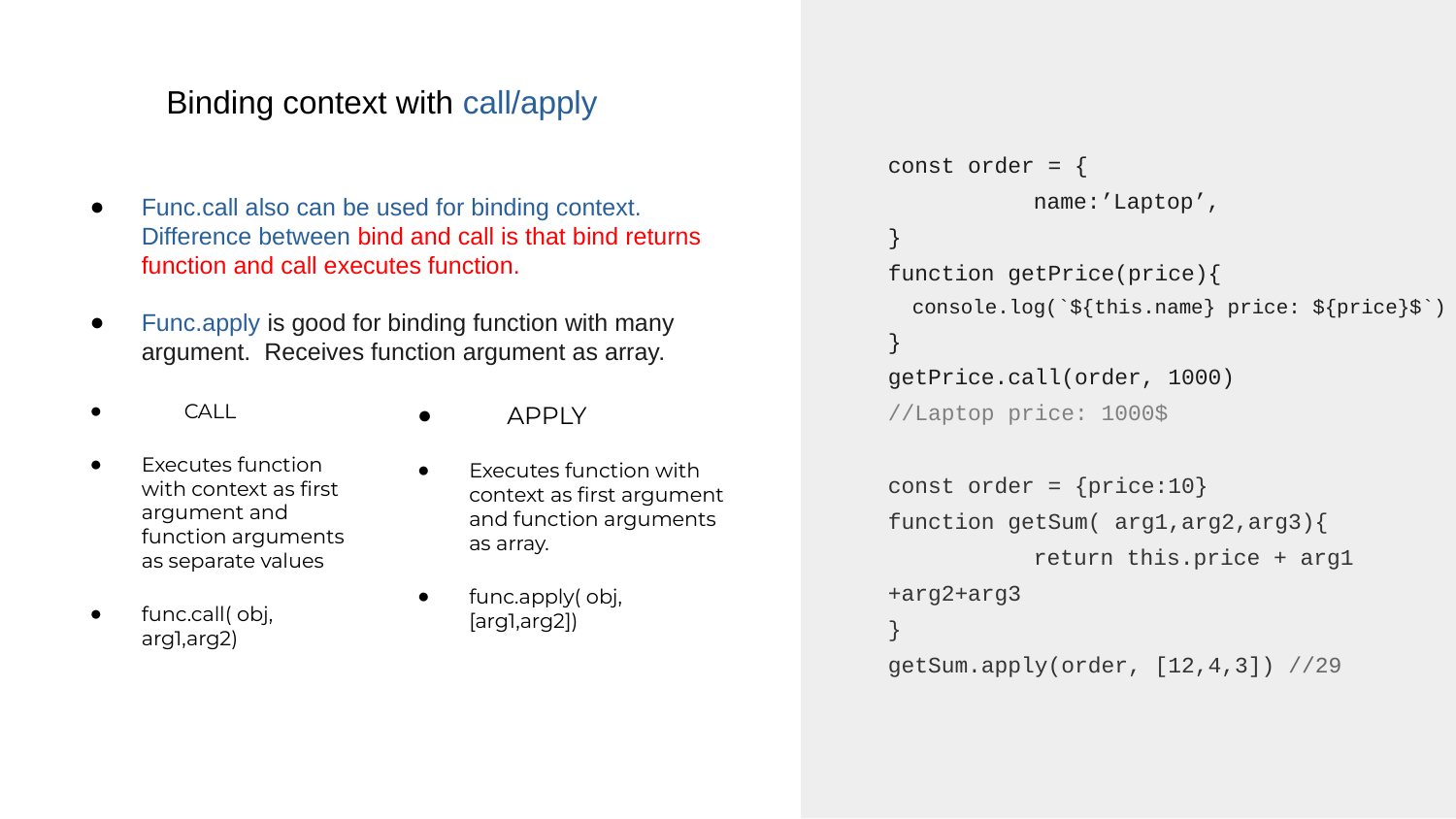

const order = {
	name:’Laptop’,
}
function getPrice(price){
  console.log(`${this.name} price: ${price}$`)
}
getPrice.call(order, 1000)
//Laptop price: 1000$

const order = {price:10}
function getSum( arg1,arg2,arg3){
	return this.price + arg1 +arg2+arg3
}
getSum.apply(order, [12,4,3]) //29

Binding context with call/apply
Func.call also can be used for binding context. Difference between bind and call is that bind returns function and call executes function.
Func.apply is good for binding function with many argument.  Receives function argument as array.

        CALL
Executes function with context as first argument and function arguments as separate values
func.call( obj, arg1,arg2)
      APPLY
Executes function with context as first argument and function arguments as array.
func.apply( obj, [arg1,arg2])